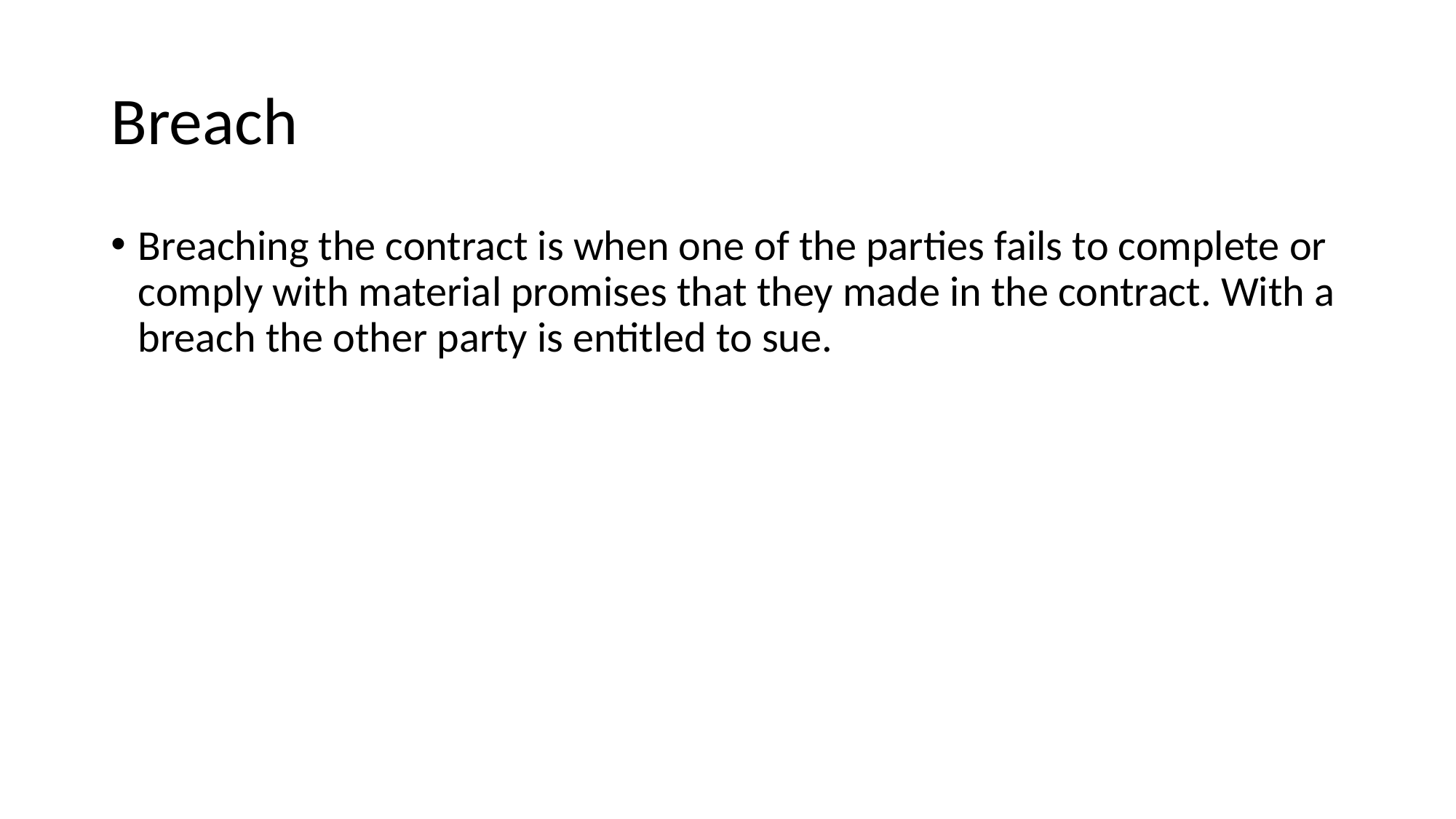

# Breach
Breaching the contract is when one of the parties fails to complete or comply with material promises that they made in the contract. With a breach the other party is entitled to sue.